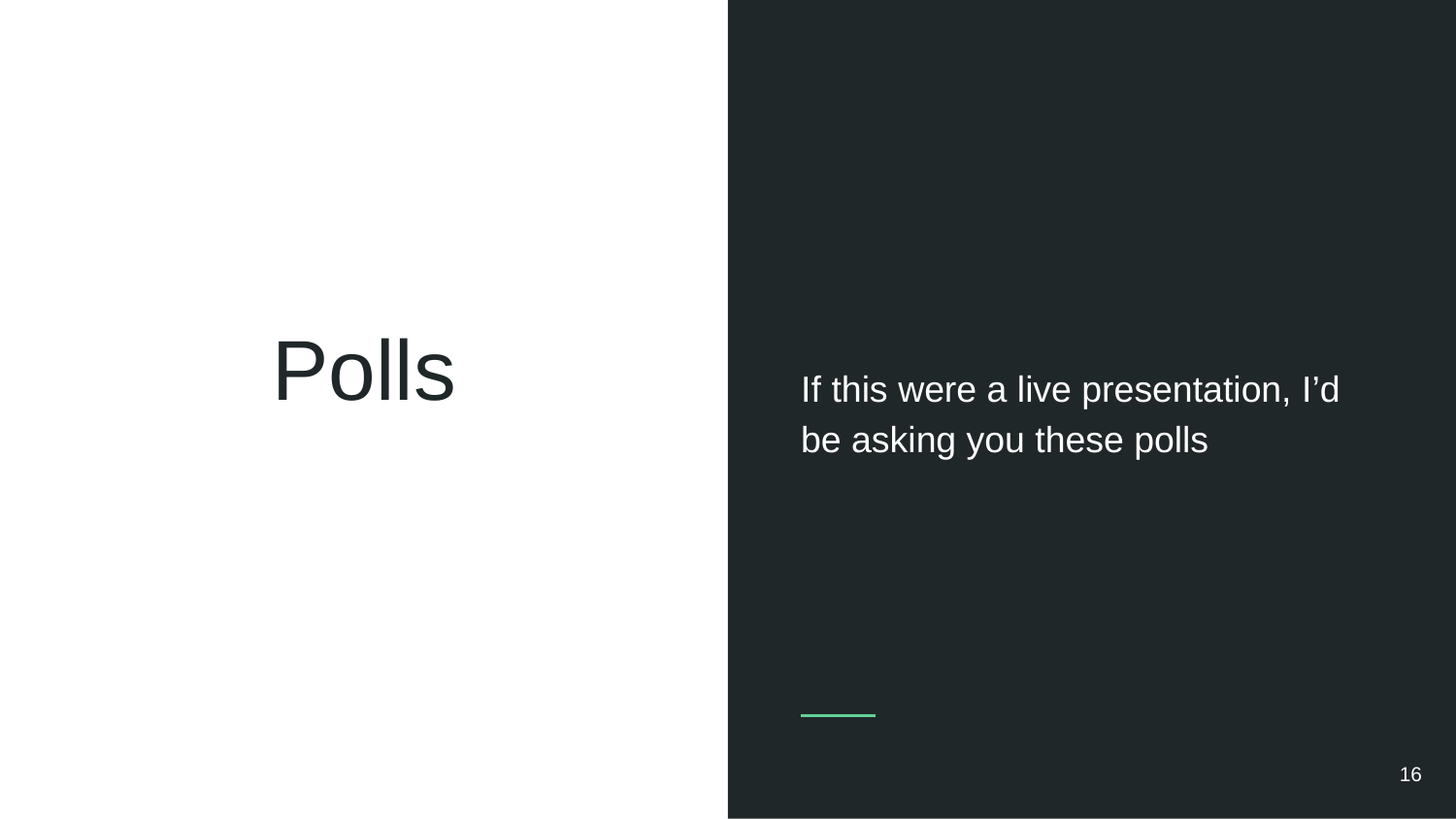

If this were a live presentation, I’d be asking you these polls
# Polls

16